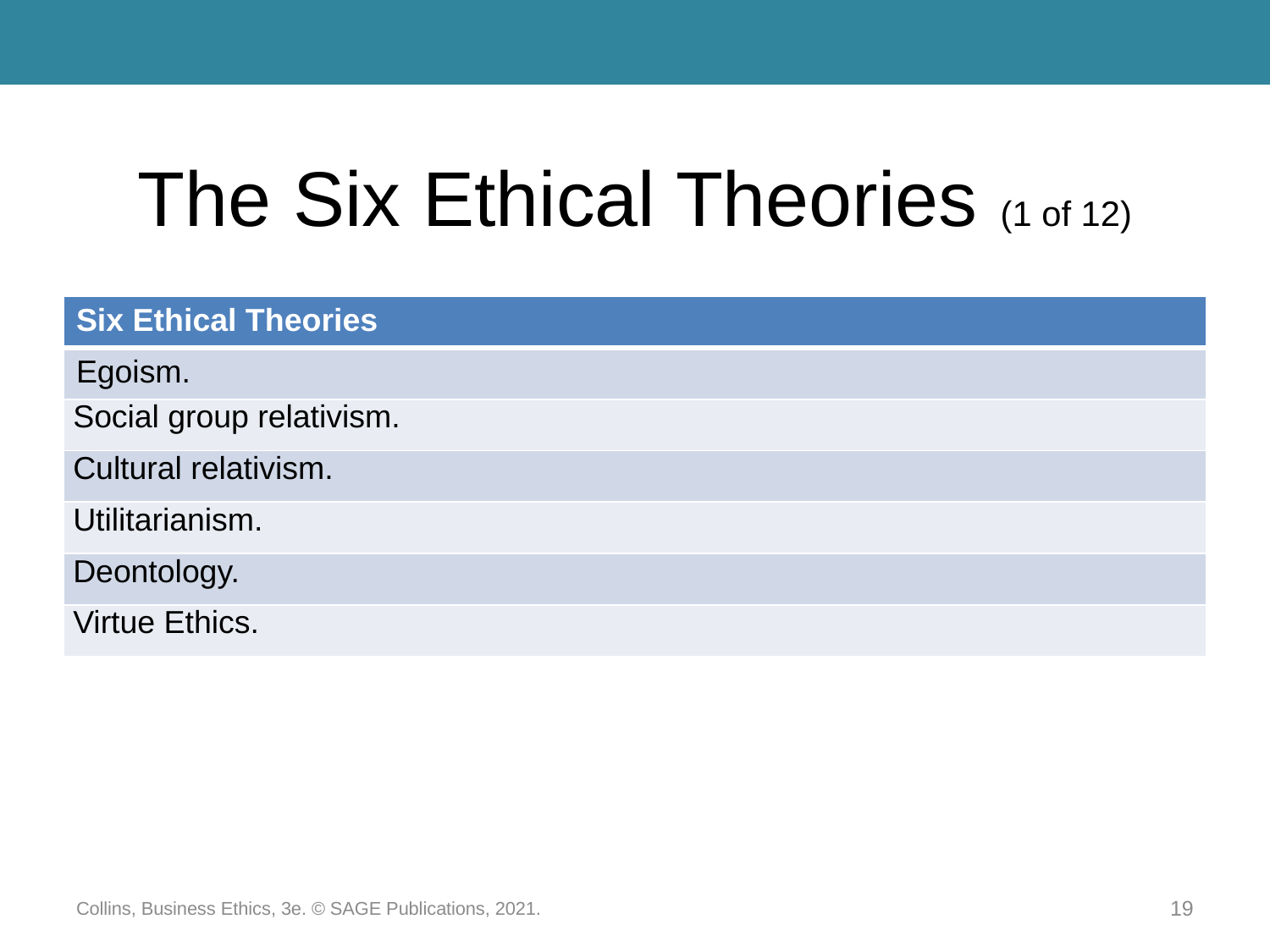

# The Six Ethical Theories (1 of 12)
| Six Ethical Theories |
| --- |
| Egoism. |
| Social group relativism. |
| Cultural relativism. |
| Utilitarianism. |
| Deontology. |
| Virtue Ethics. |
Collins, Business Ethics, 3e. © SAGE Publications, 2021.
19